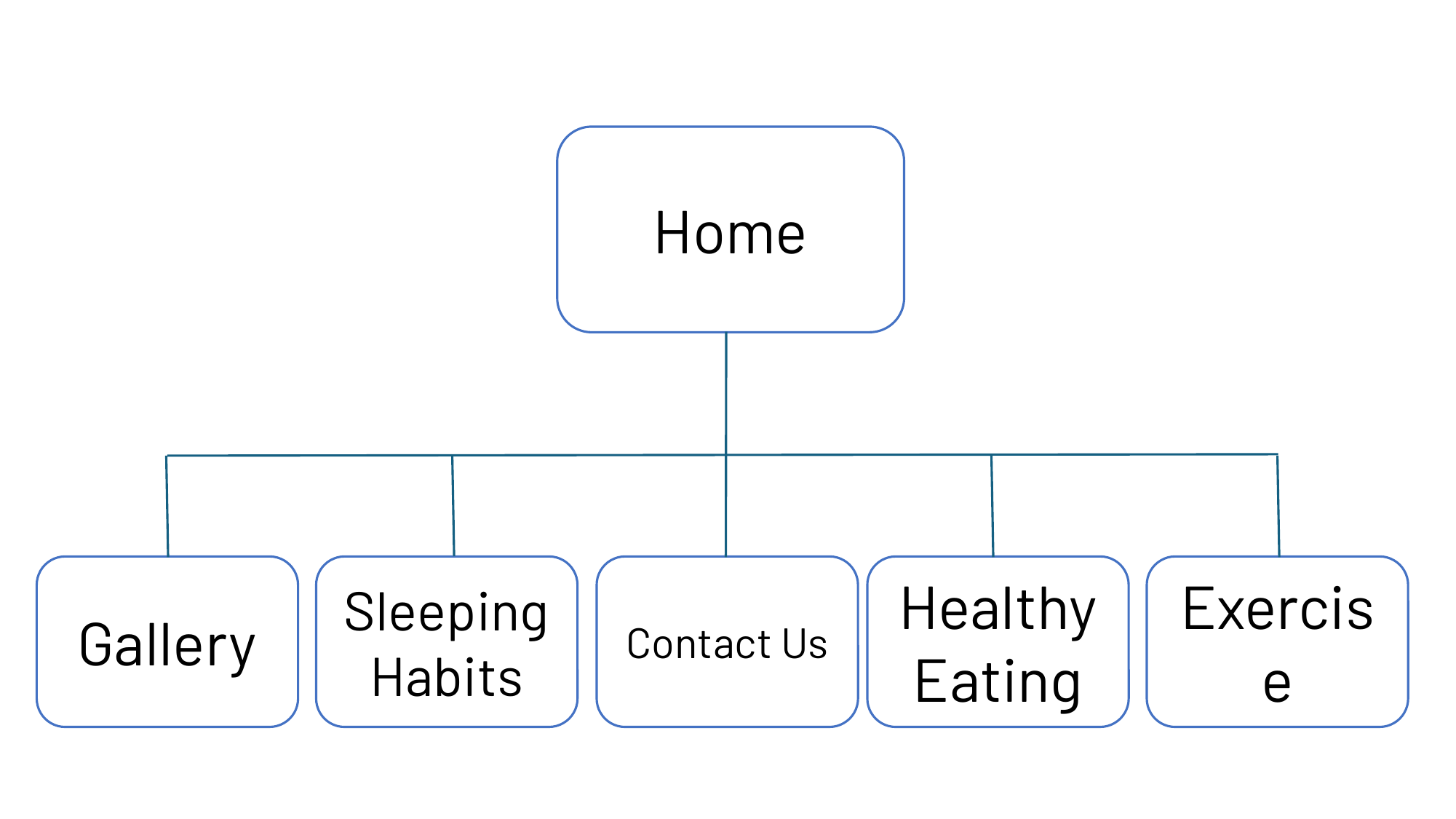

Home
Gallery
Sleeping Habits
Contact Us
Healthy Eating
Exercise